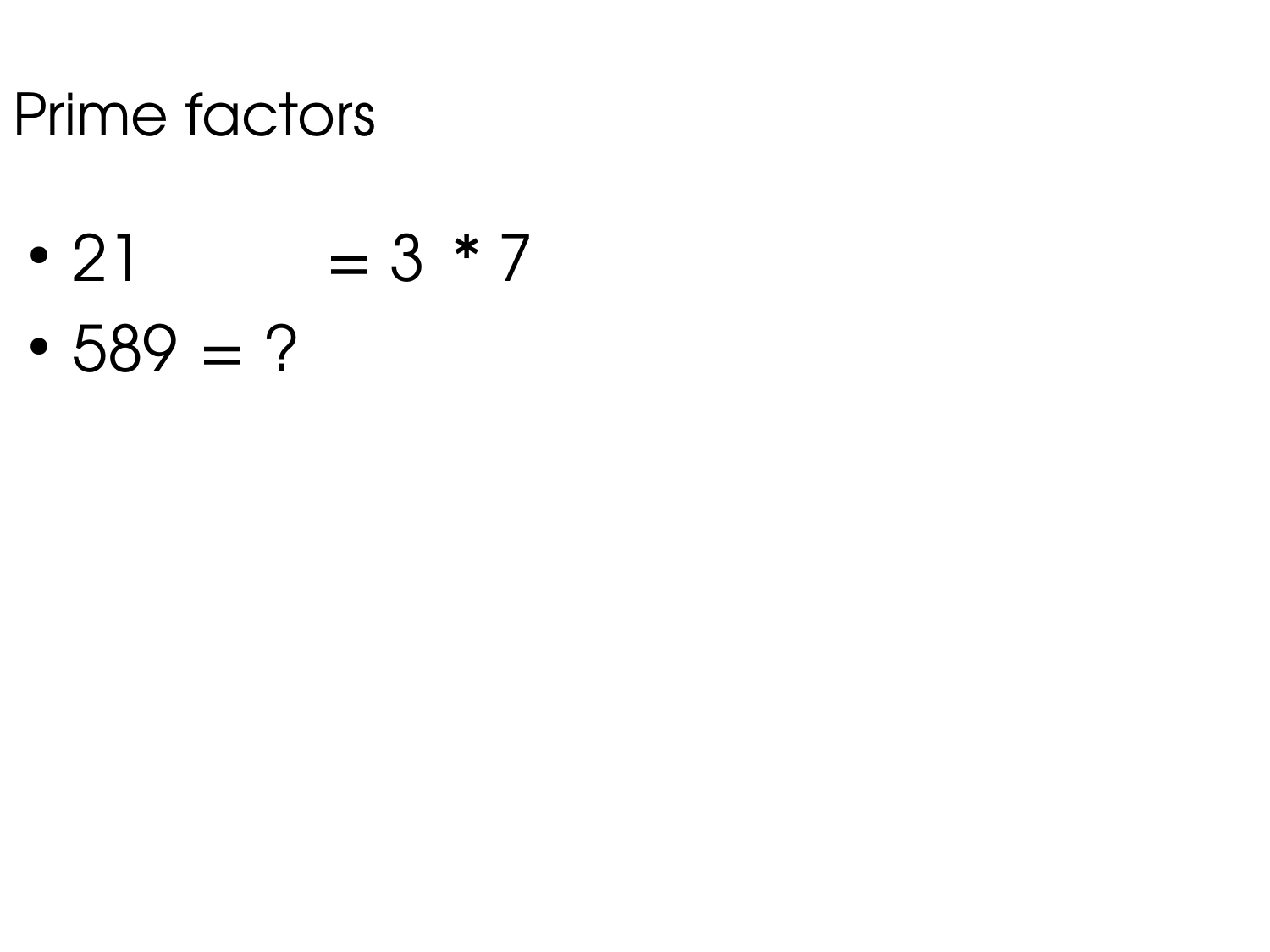

Prime factors
21		= 3	* 7
589	= ?